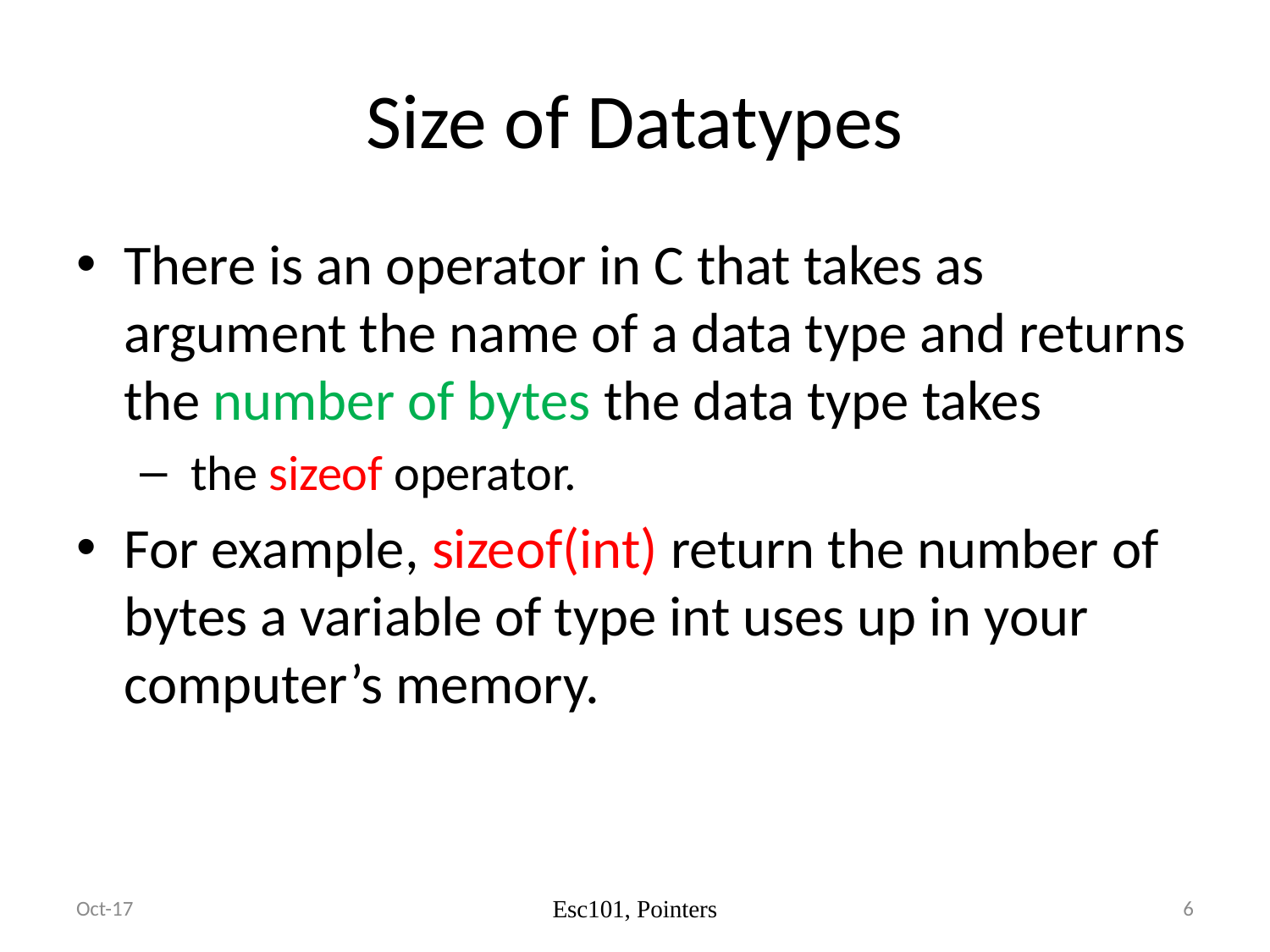

# Size of Datatypes
There is an operator in C that takes as argument the name of a data type and returns the number of bytes the data type takes
 the sizeof operator.
For example, sizeof(int) return the number of bytes a variable of type int uses up in your computer’s memory.
Oct-17
6
Esc101, Pointers